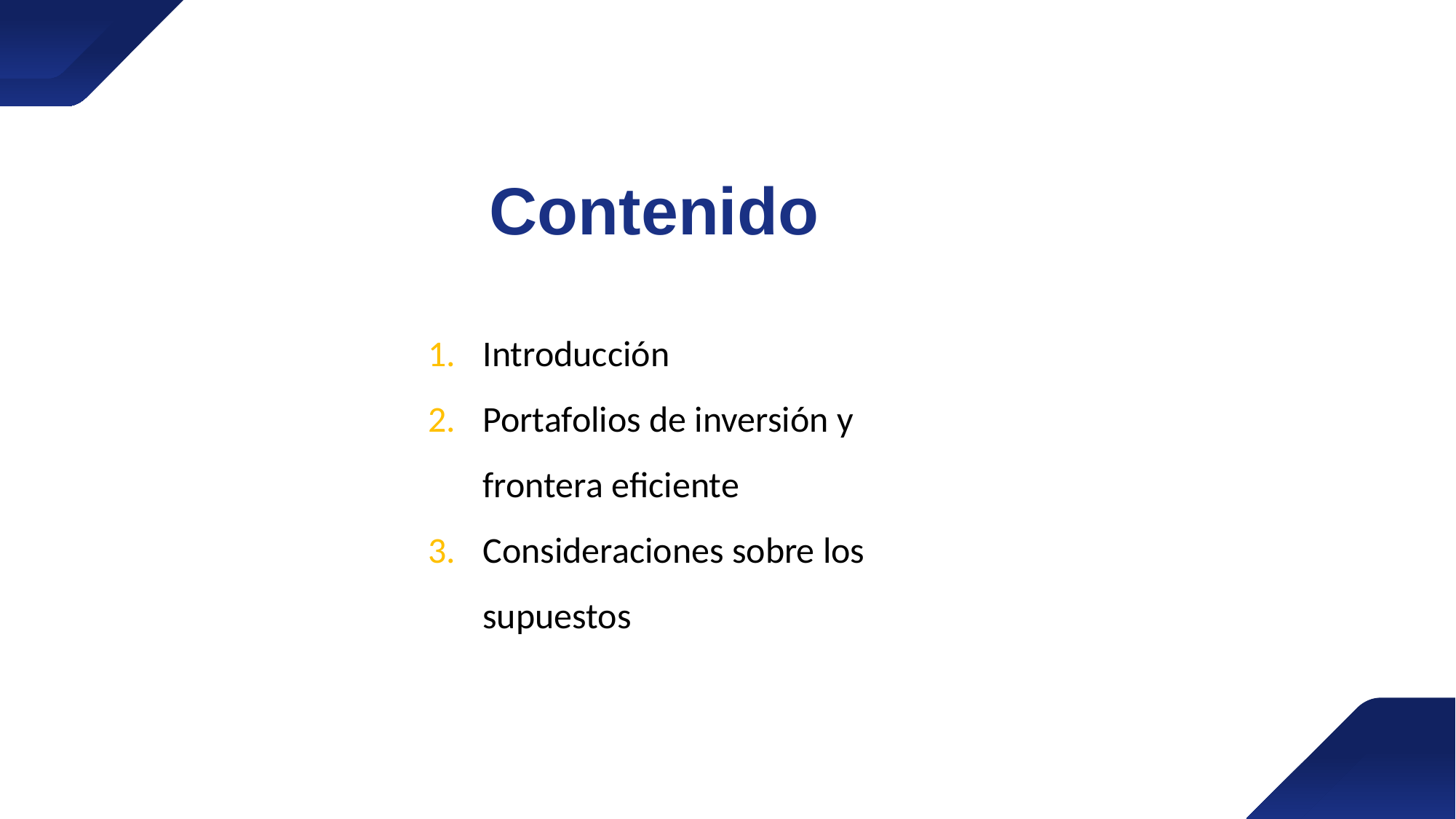

Contenido

Introducción
Portafolios de inversión y frontera eficiente
Consideraciones sobre los supuestos